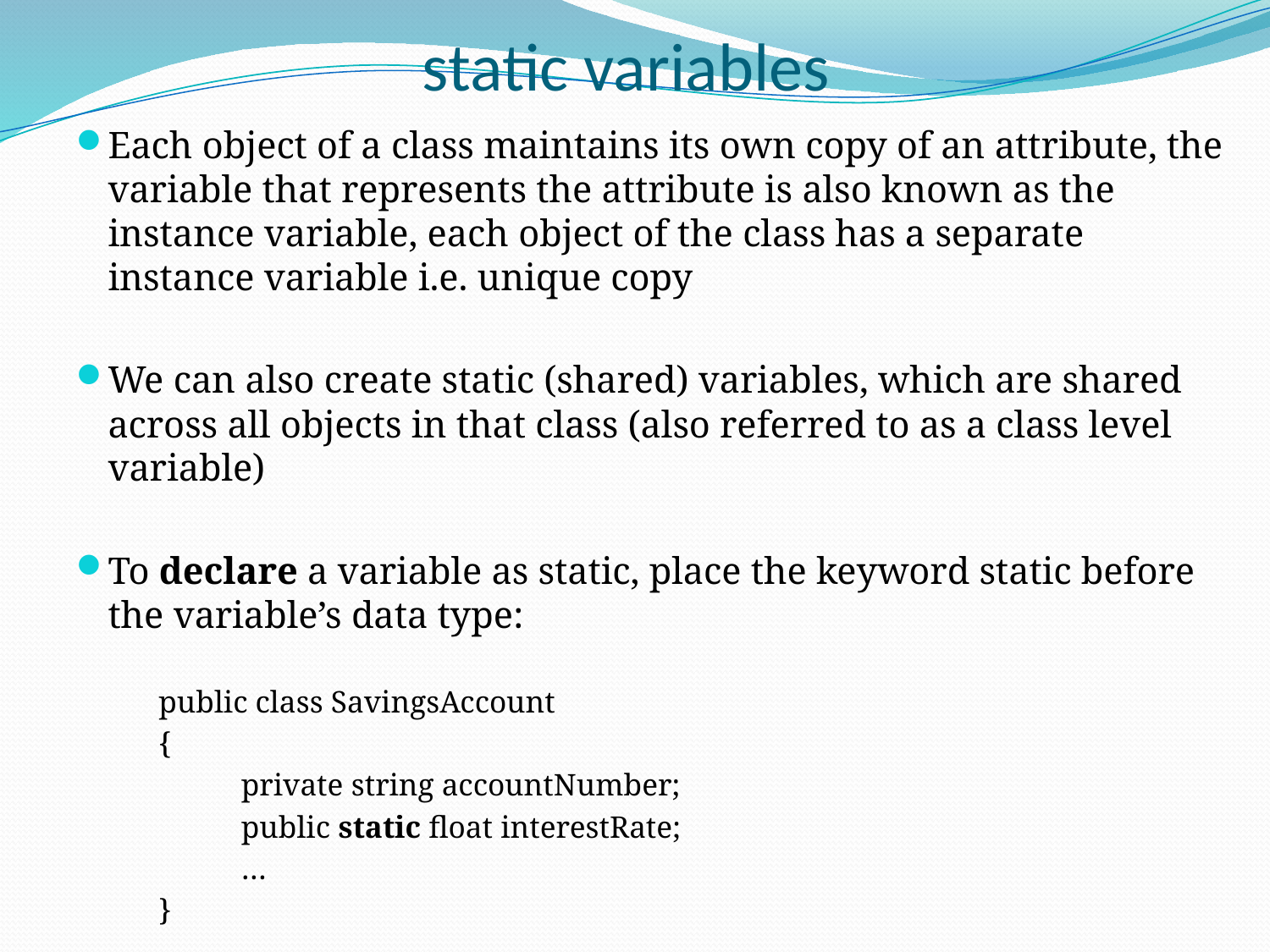

# static variables
Each object of a class maintains its own copy of an attribute, the variable that represents the attribute is also known as the instance variable, each object of the class has a separate instance variable i.e. unique copy

We can also create static (shared) variables, which are shared across all objects in that class (also referred to as a class level variable)

To declare a variable as static, place the keyword static before the variable’s data type:

	public class SavingsAccount
	{
		private string accountNumber;
		public static float interestRate;
		…
	}